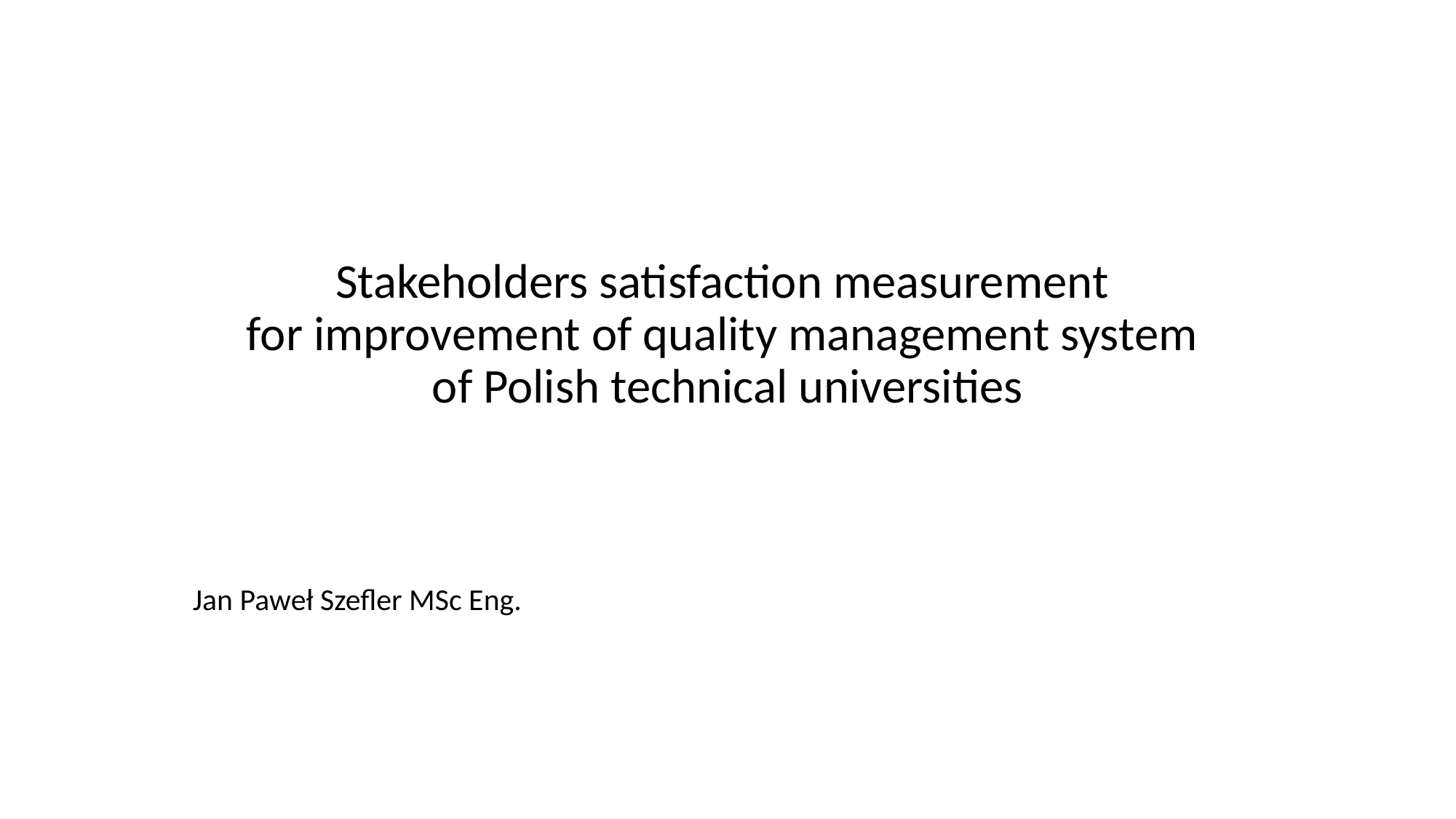

# Stakeholders satisfaction measurement for improvement of quality management system of Polish technical universities
Jan Paweł Szefler MSc Eng.